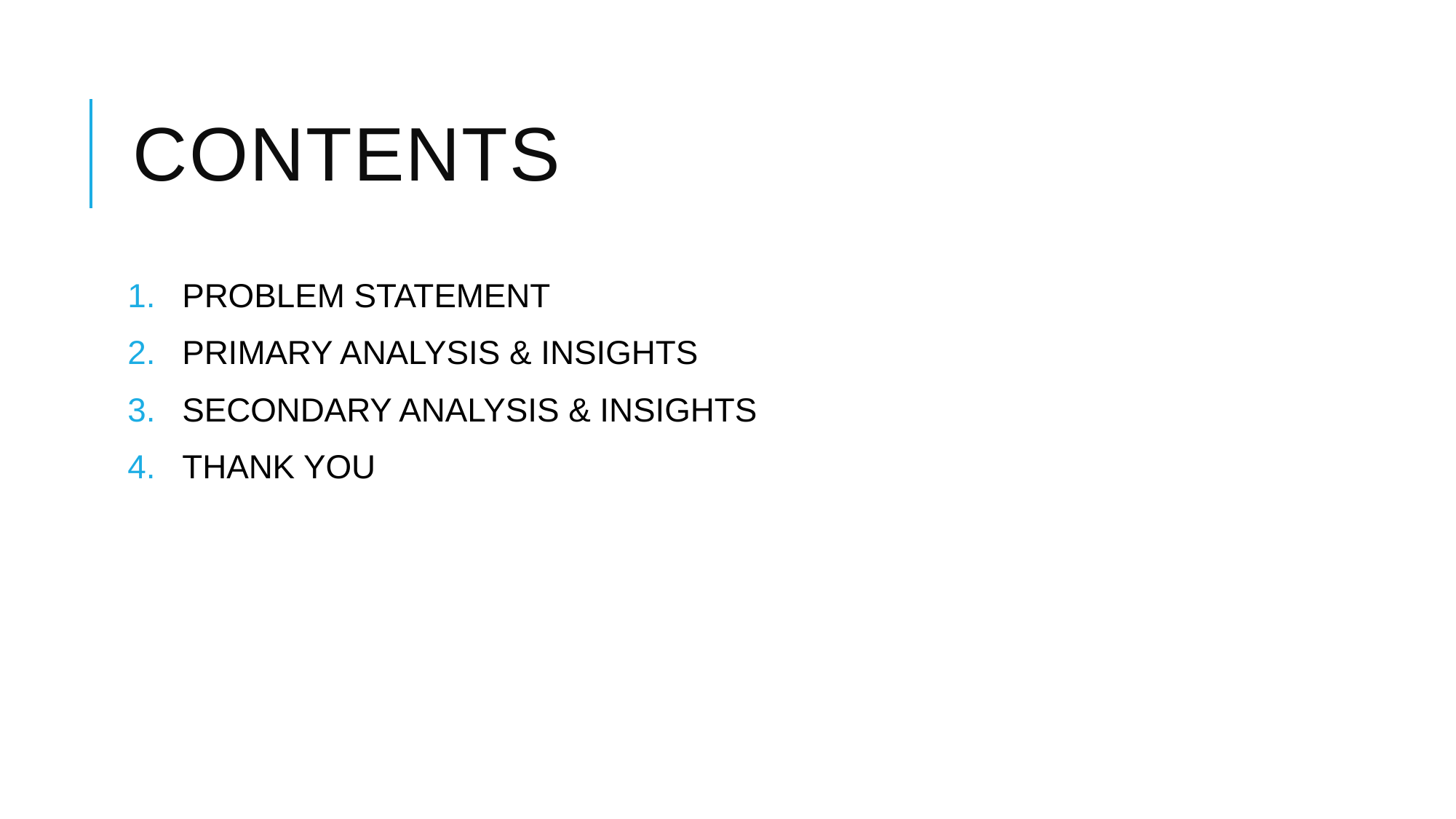

# contents
PROBLEM STATEMENT
PRIMARY ANALYSIS & INSIGHTS
SECONDARY ANALYSIS & INSIGHTS
THANK YOU